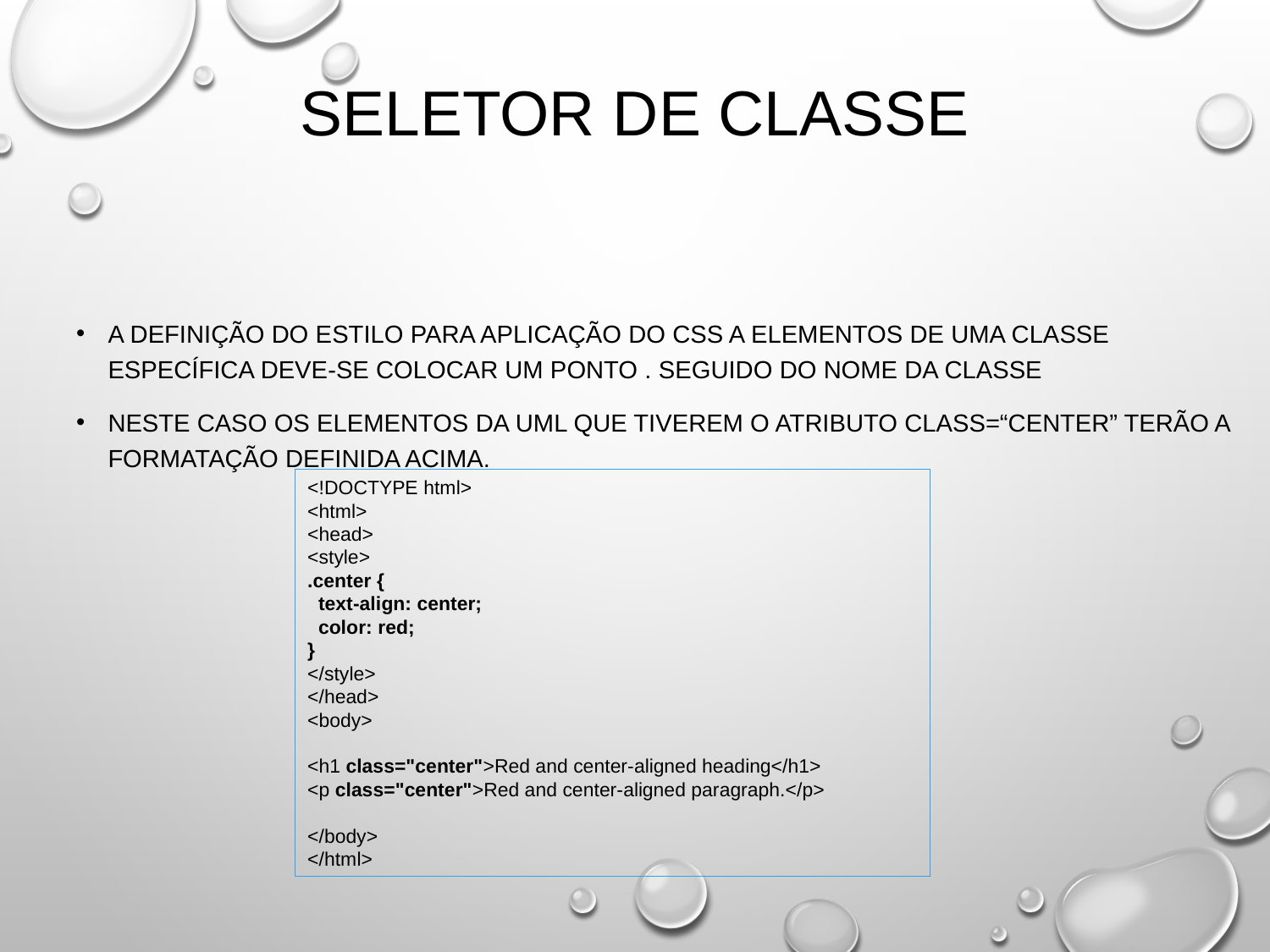

# Seletor de classe
A definição do estilo para aplicação do CSS a elementos de uma classe específica deve-se colocar um ponto . seguido do nome da classe
Neste caso os elementos da UML que tiverem o atributo class=“center” terão a formatação definida acima.
<!DOCTYPE html>
<html>
<head>
<style>
.center {
  text-align: center;
  color: red;
}
</style>
</head>
<body>

<h1 class="center">Red and center-aligned heading</h1>
<p class="center">Red and center-aligned paragraph.</p>

</body>
</html>